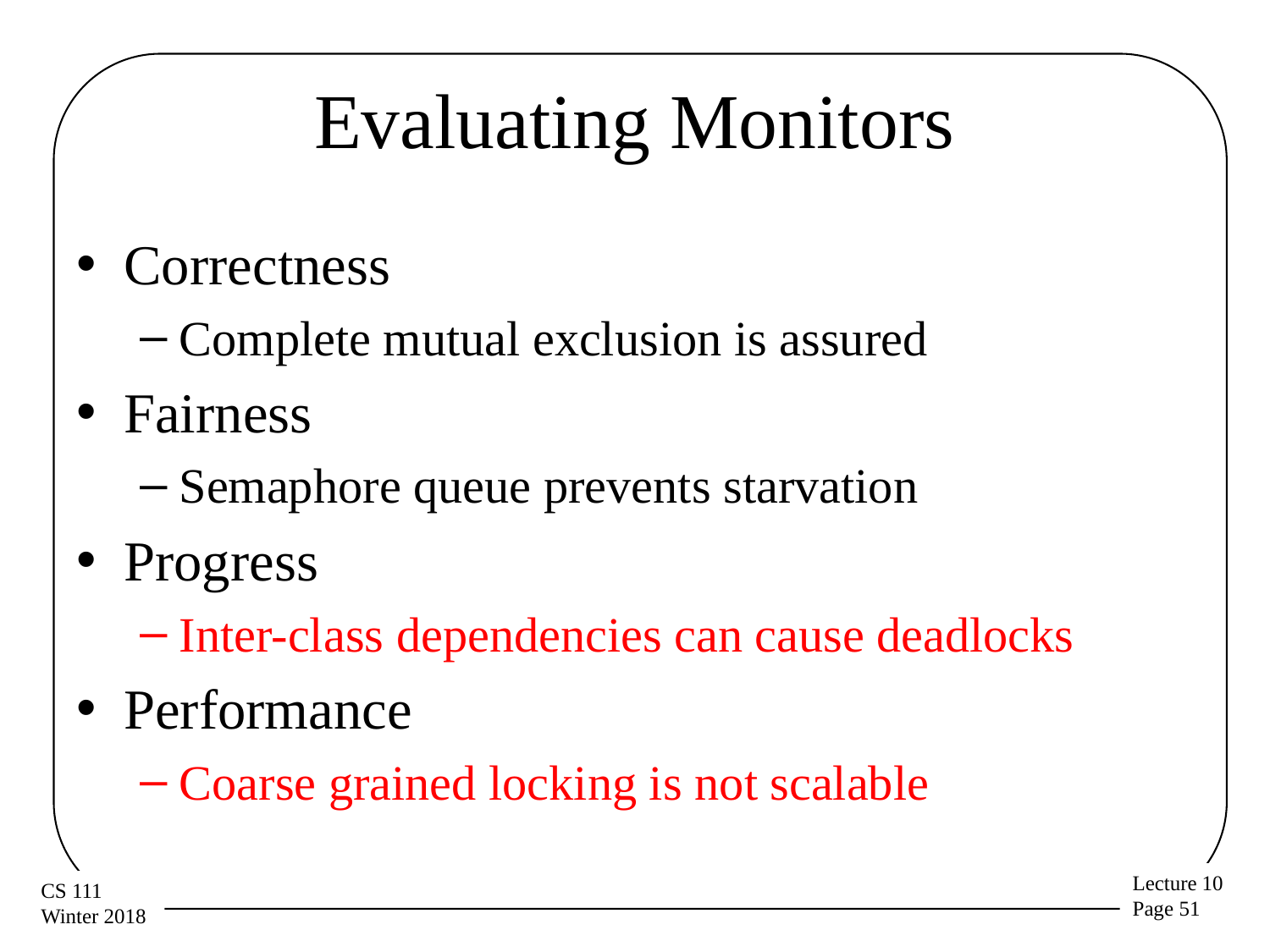

# Evaluating Monitors
Correctness
Complete mutual exclusion is assured
Fairness
Semaphore queue prevents starvation
Progress
Inter-class dependencies can cause deadlocks
Performance
Coarse grained locking is not scalable